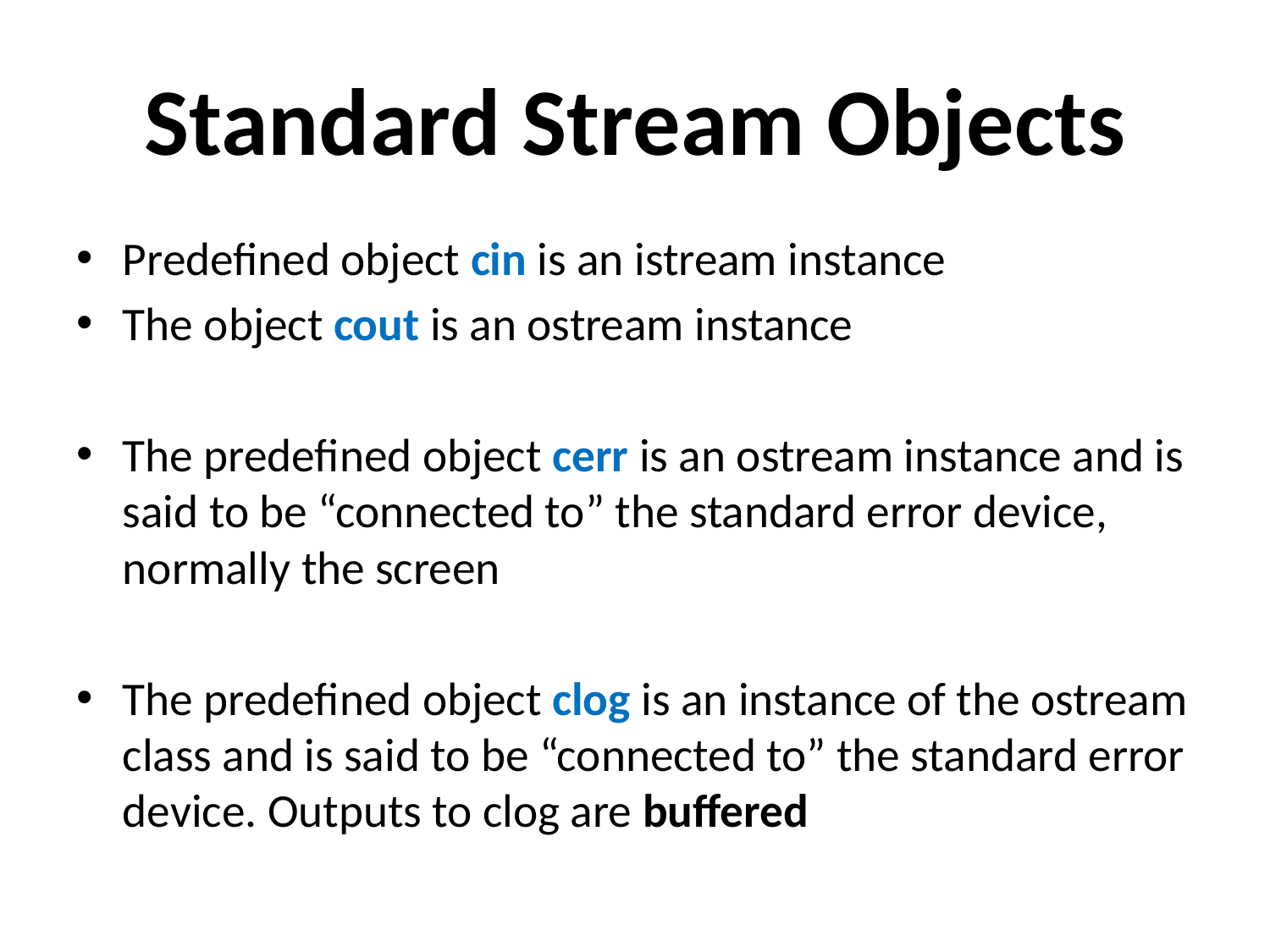

# Standard Stream Objects
Predefined object cin is an istream instance
The object cout is an ostream instance

The predefined object cerr is an ostream instance and is said to be “connected to” the standard error device, normally the screen

The predefined object clog is an instance of the ostream class and is said to be “connected to” the standard error device. Outputs to clog are buffered